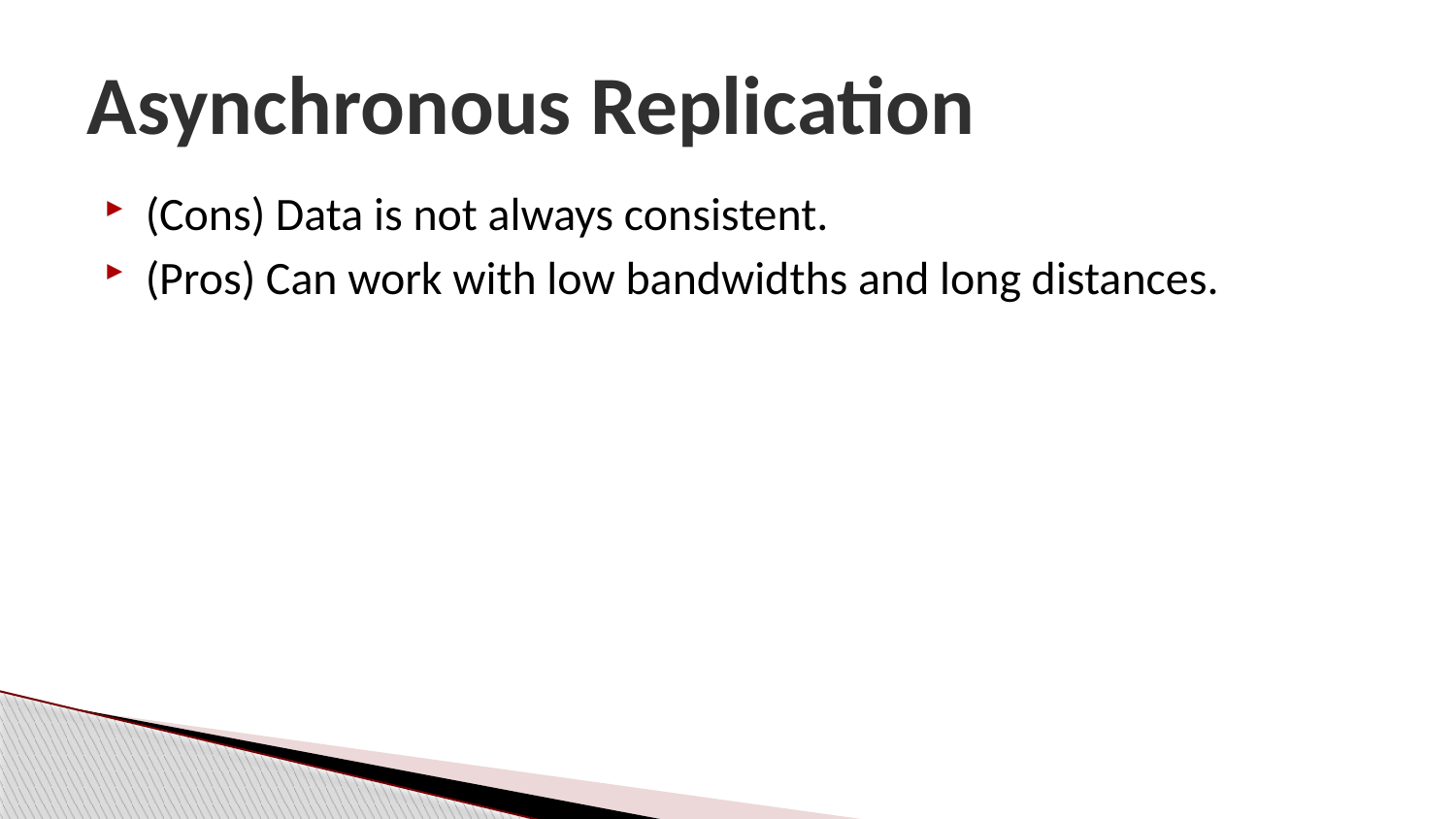

# Asynchronous Replication
(Cons) Data is not always consistent.
(Pros) Can work with low bandwidths and long distances.